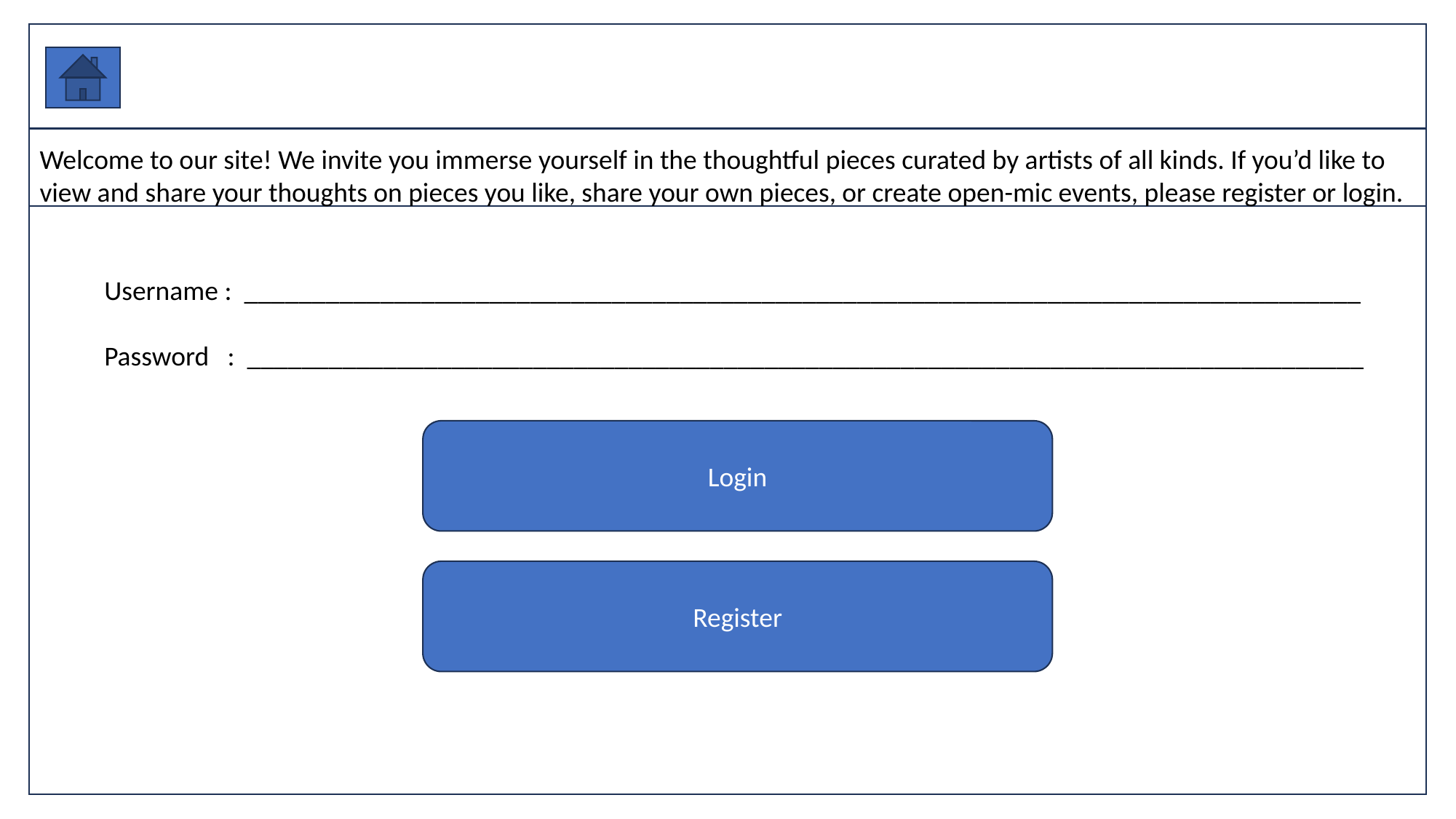

Welcome to our site! We invite you immerse yourself in the thoughtful pieces curated by artists of all kinds. If you’d like to view and share your thoughts on pieces you like, share your own pieces, or create open-mic events, please register or login.
Username :  __________________________________________________________________________________

Password   :  __________________________________________________________________________________
Login
Register